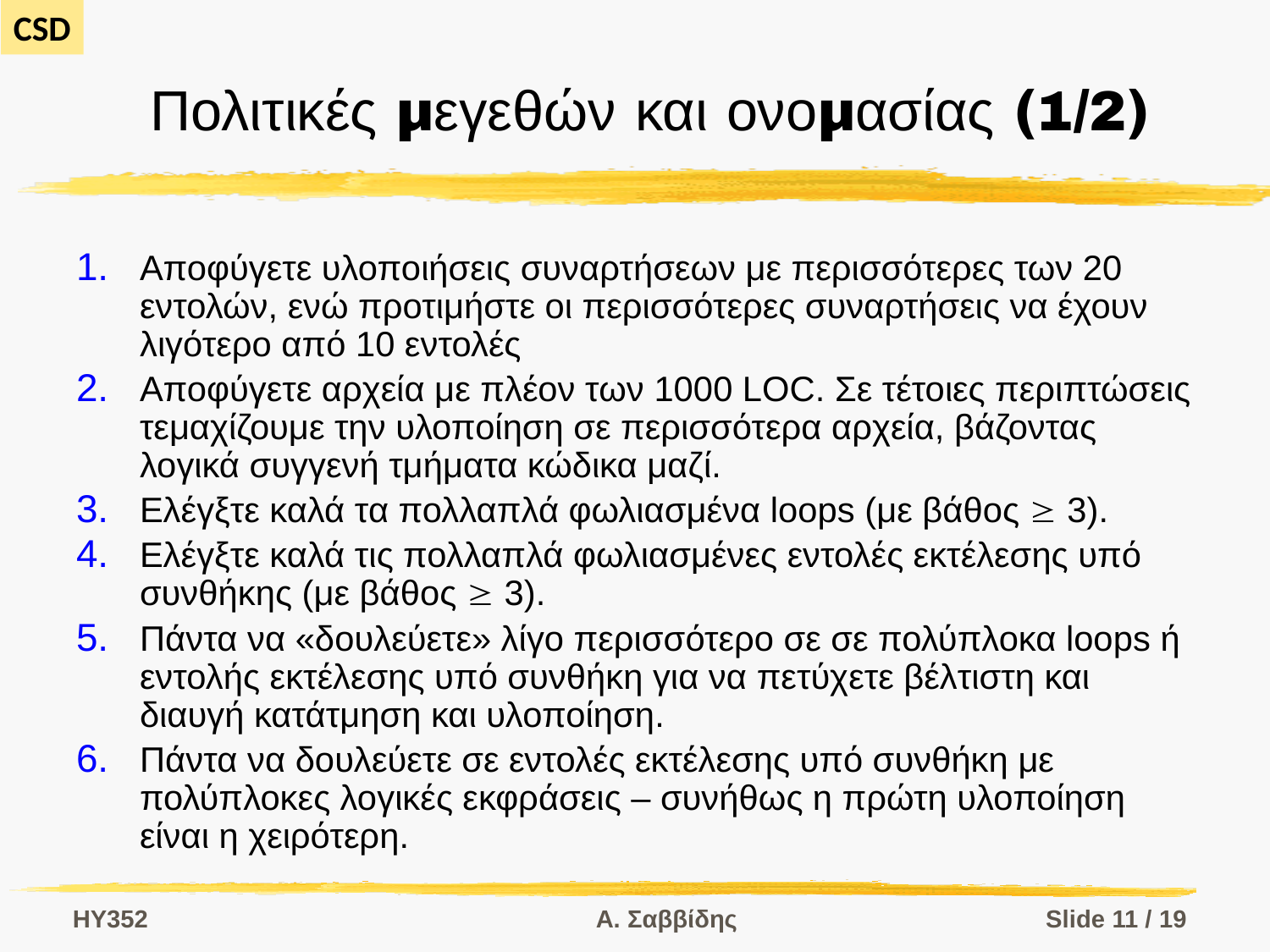

# Πολιτικές μεγεθών και ονομασίας (1/2)
Αποφύγετε υλοποιήσεις συναρτήσεων με περισσότερες των 20 εντολών, ενώ προτιμήστε οι περισσότερες συναρτήσεις να έχουν λιγότερο από 10 εντολές
Αποφύγετε αρχεία με πλέον των 1000 LOC. Σε τέτοιες περιπτώσεις τεμαχίζουμε την υλοποίηση σε περισσότερα αρχεία, βάζοντας λογικά συγγενή τμήματα κώδικα μαζί.
Ελέγξτε καλά τα πολλαπλά φωλιασμένα loops (με βάθος ≥ 3).
Ελέγξτε καλά τις πολλαπλά φωλιασμένες εντολές εκτέλεσης υπό συνθήκης (με βάθος ≥ 3).
Πάντα να «δουλεύετε» λίγο περισσότερο σε σε πολύπλοκα loops ή εντολής εκτέλεσης υπό συνθήκη για να πετύχετε βέλτιστη και διαυγή κατάτμηση και υλοποίηση.
Πάντα να δουλεύετε σε εντολές εκτέλεσης υπό συνθήκη με πολύπλοκες λογικές εκφράσεις – συνήθως η πρώτη υλοποίηση είναι η χειρότερη.
HY352
Α. Σαββίδης
Slide 11 / 19